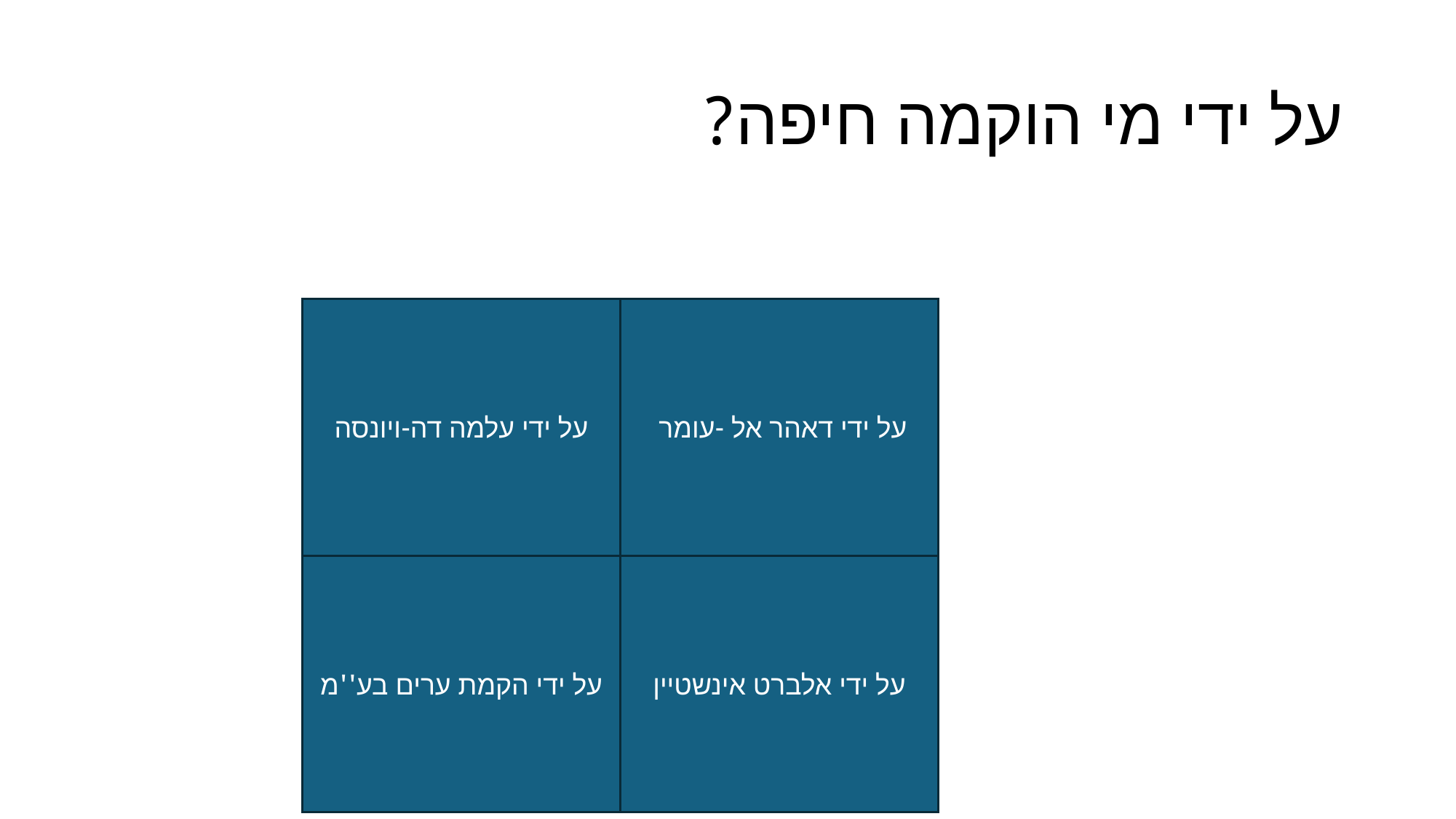

# על ידי מי הוקמה חיפה?
על ידי עלמה דה-ויונסה
על ידי דאהר אל -עומר
על ידי הקמת ערים בע''מ
על ידי אלברט אינשטיין